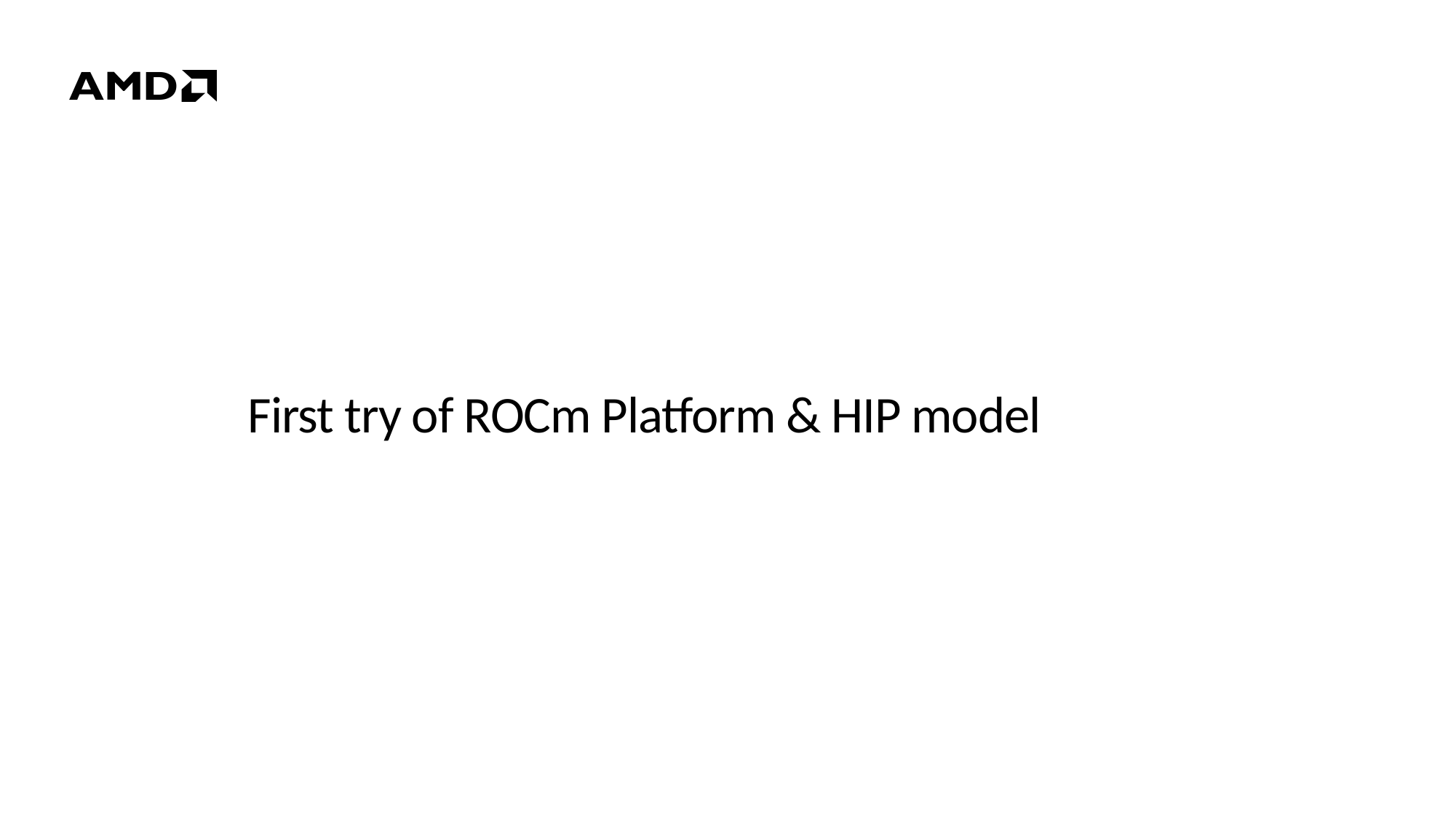

# First try of ROCm Platform & HIP model